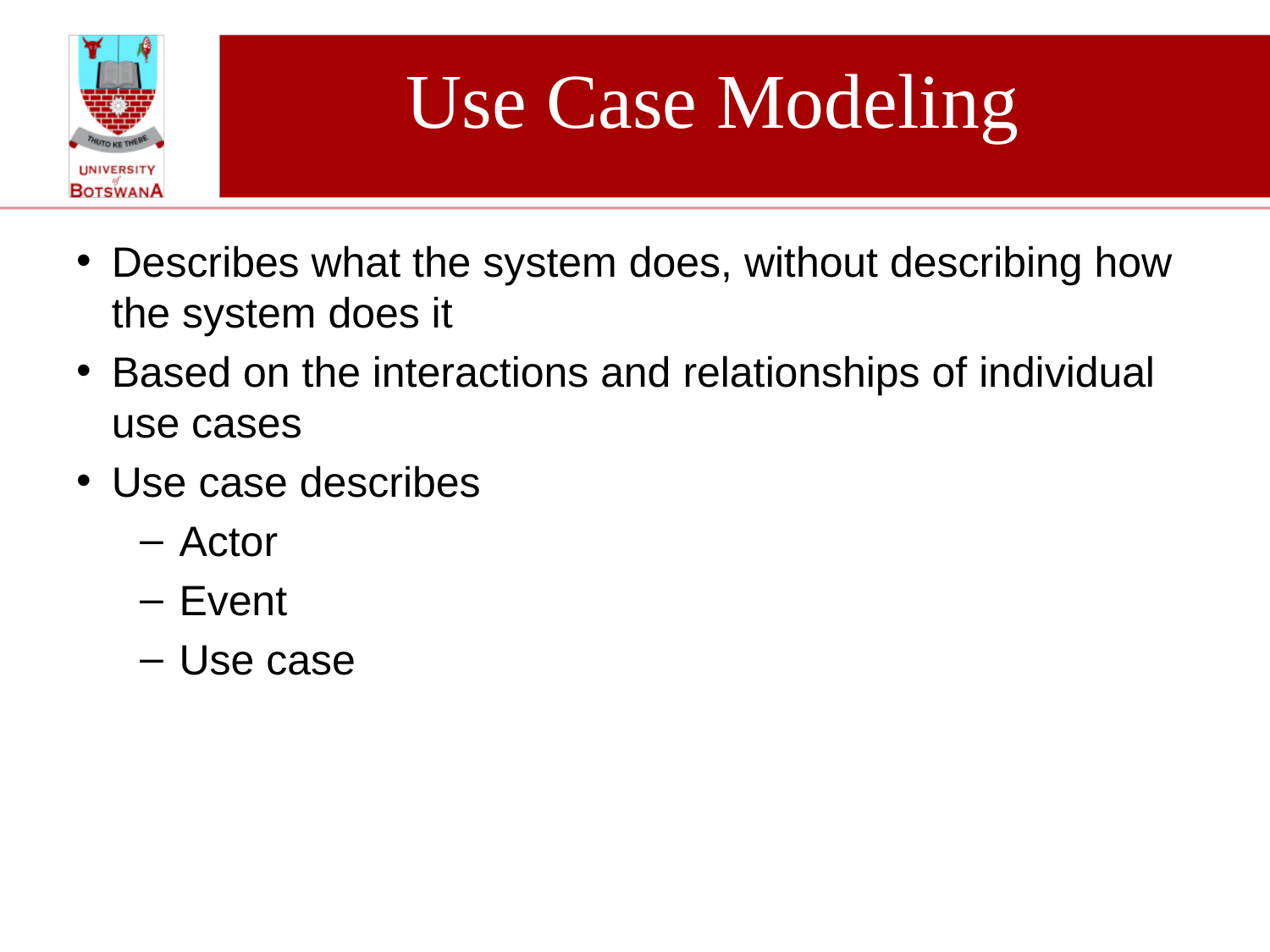

# Use Case Modeling
Describes what the system does, without describing how the system does it
Based on the interactions and relationships of individual use cases
Use case describes
Actor
Event
Use case